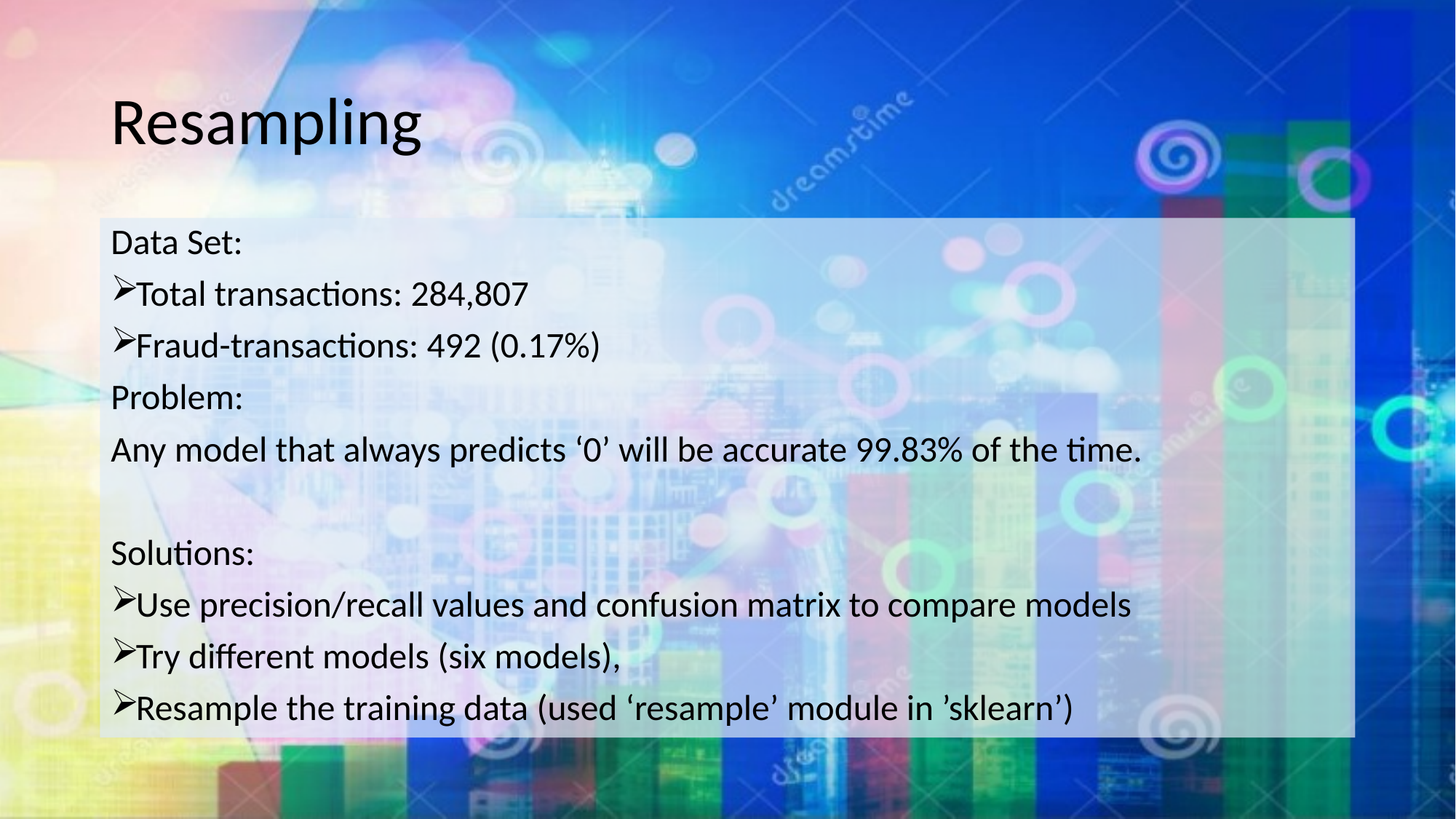

# Resampling
Data Set:
Total transactions: 284,807
Fraud-transactions: 492 (0.17%)
Problem:
Any model that always predicts ‘0’ will be accurate 99.83% of the time.

Solutions:
Use precision/recall values and confusion matrix to compare models
Try different models (six models),
Resample the training data (used ‘resample’ module in ’sklearn’)